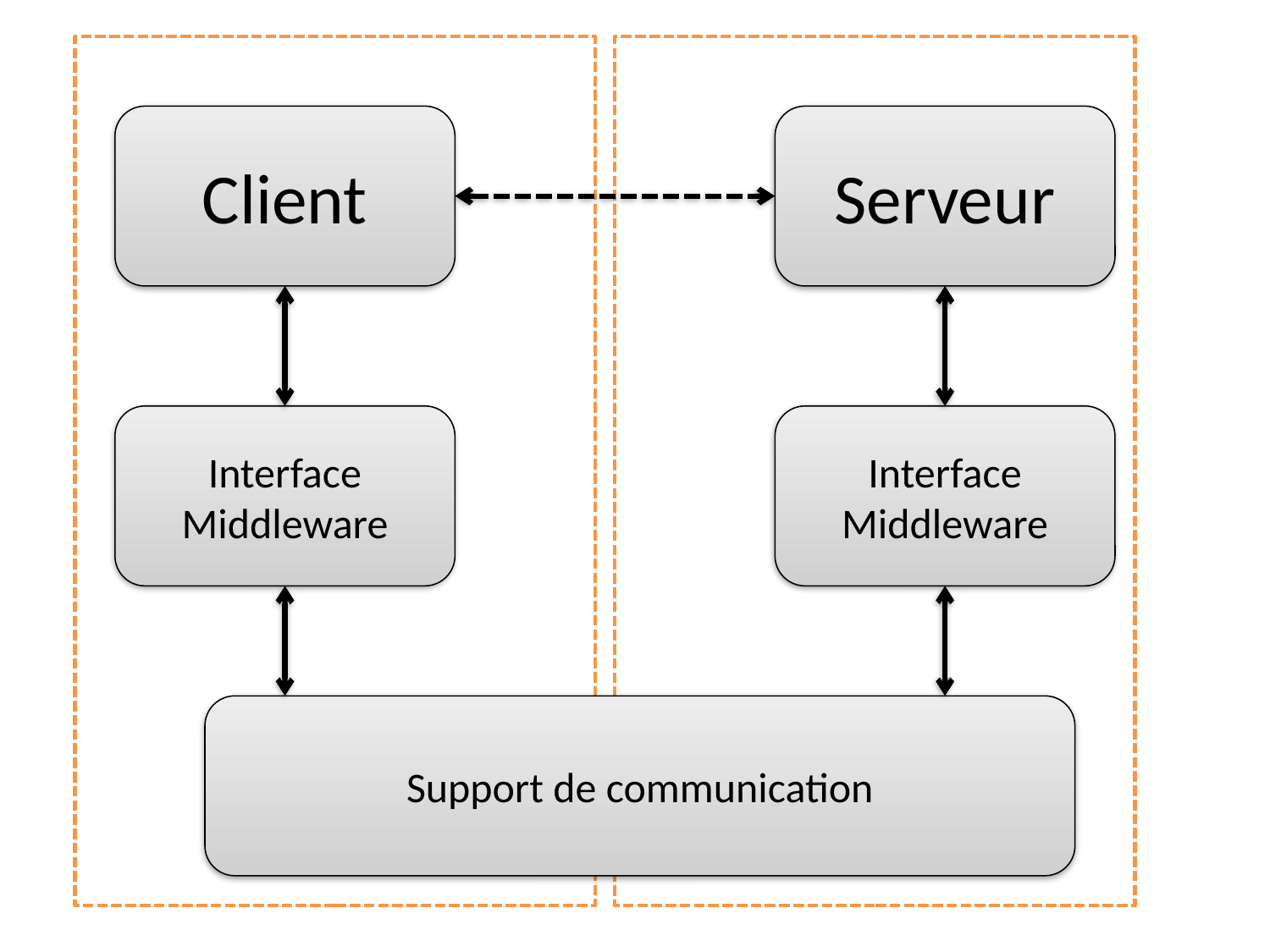

Client
Serveur
Interface Middleware
Interface Middleware
Support de communication